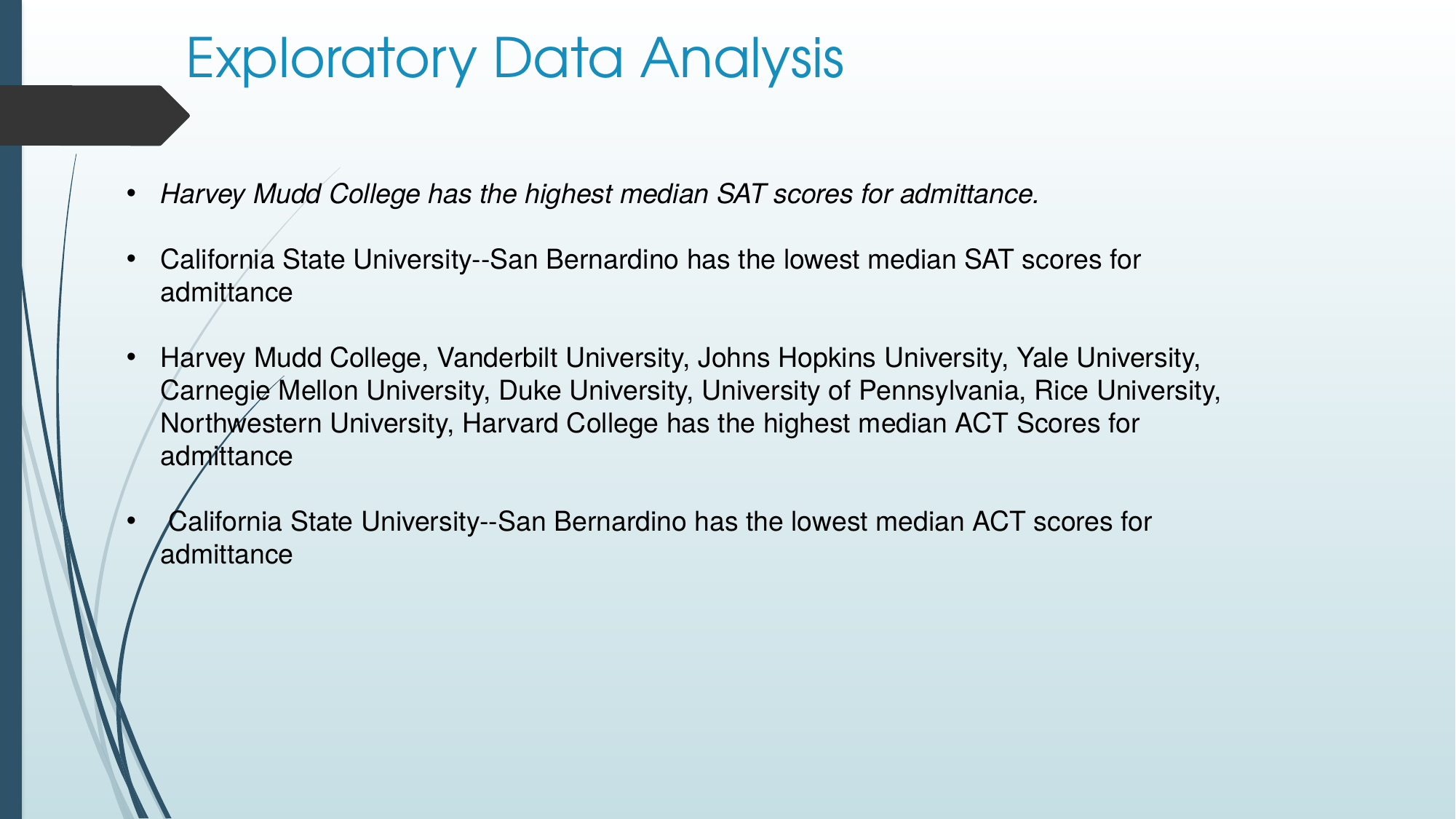

# Exploratory Data Analysis
Harvey Mudd College has the highest median SAT scores for admittance.

California State University--San Bernardino has the lowest median SAT scores for admittance

Harvey Mudd College, Vanderbilt University, Johns Hopkins University, Yale University, Carnegie Mellon University, Duke University, University of Pennsylvania, Rice University, Northwestern University, Harvard College has the highest median ACT Scores for admittance

 California State University--San Bernardino has the lowest median ACT scores for admittance